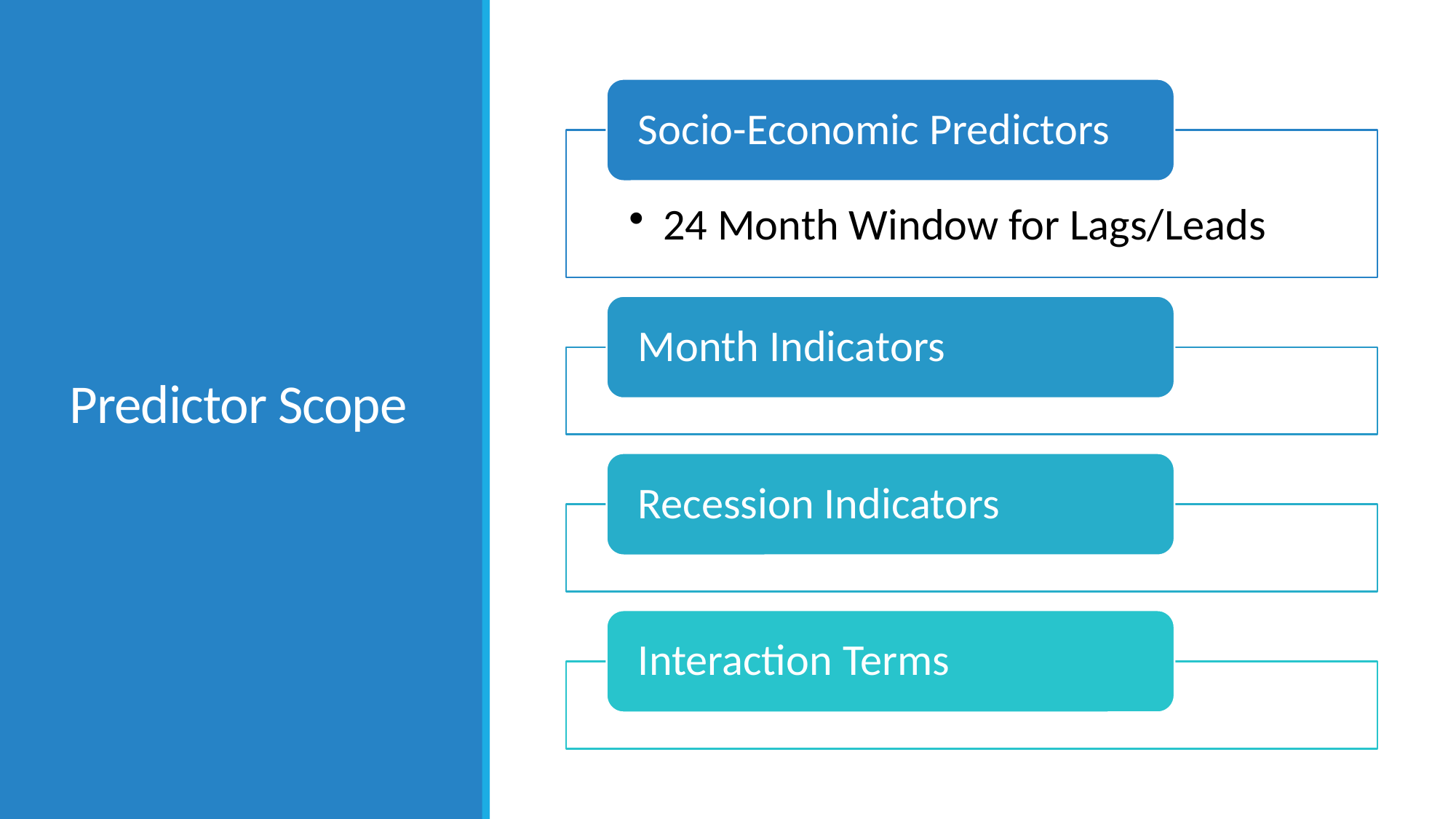

# Predictor Scope
24 Month Window for Lags/Leads
Socio-Economic Predictors
Month Indicators
Recession Indicators
Interaction Terms